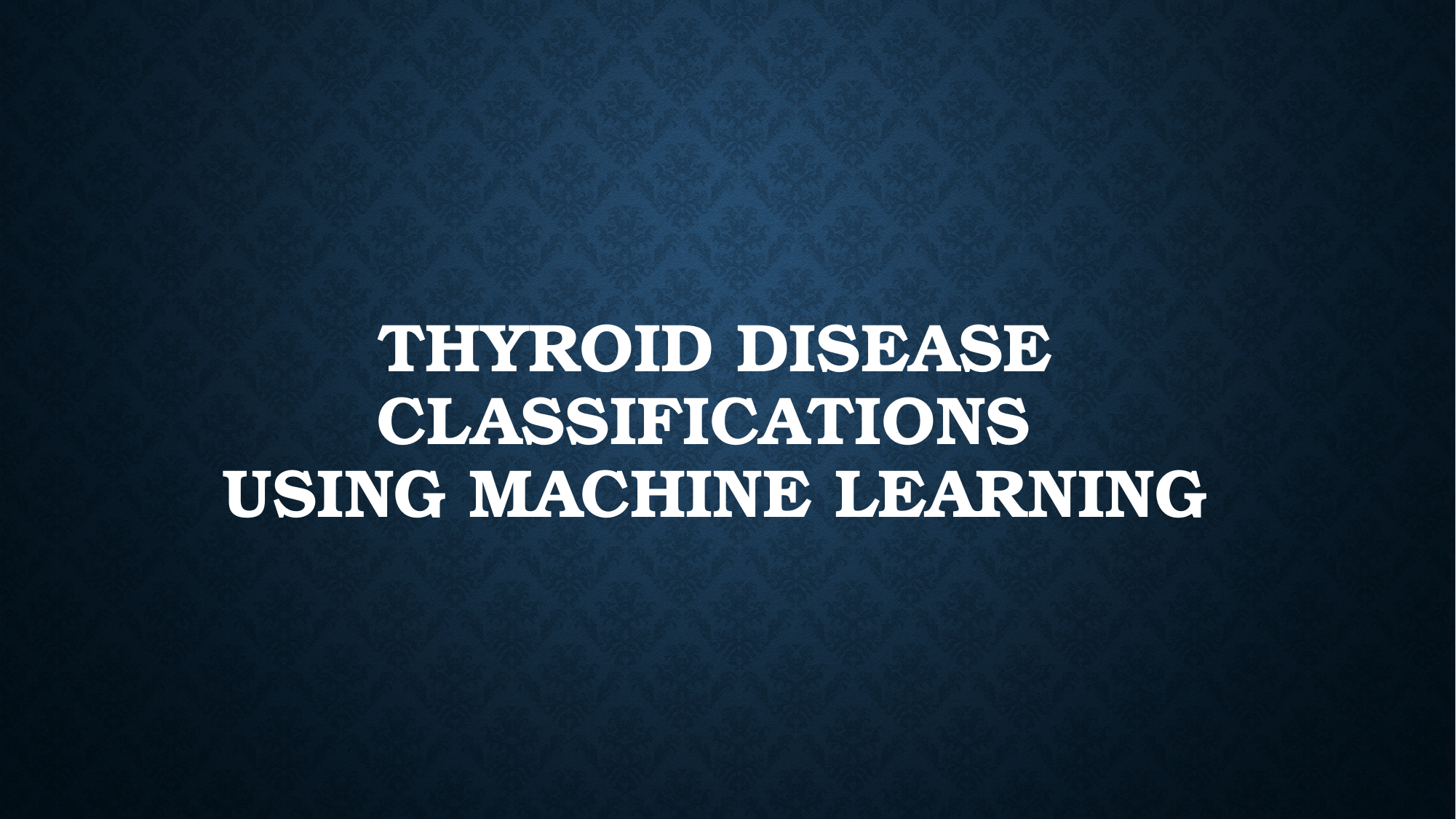

# Thyroid disease classifications using machine learning